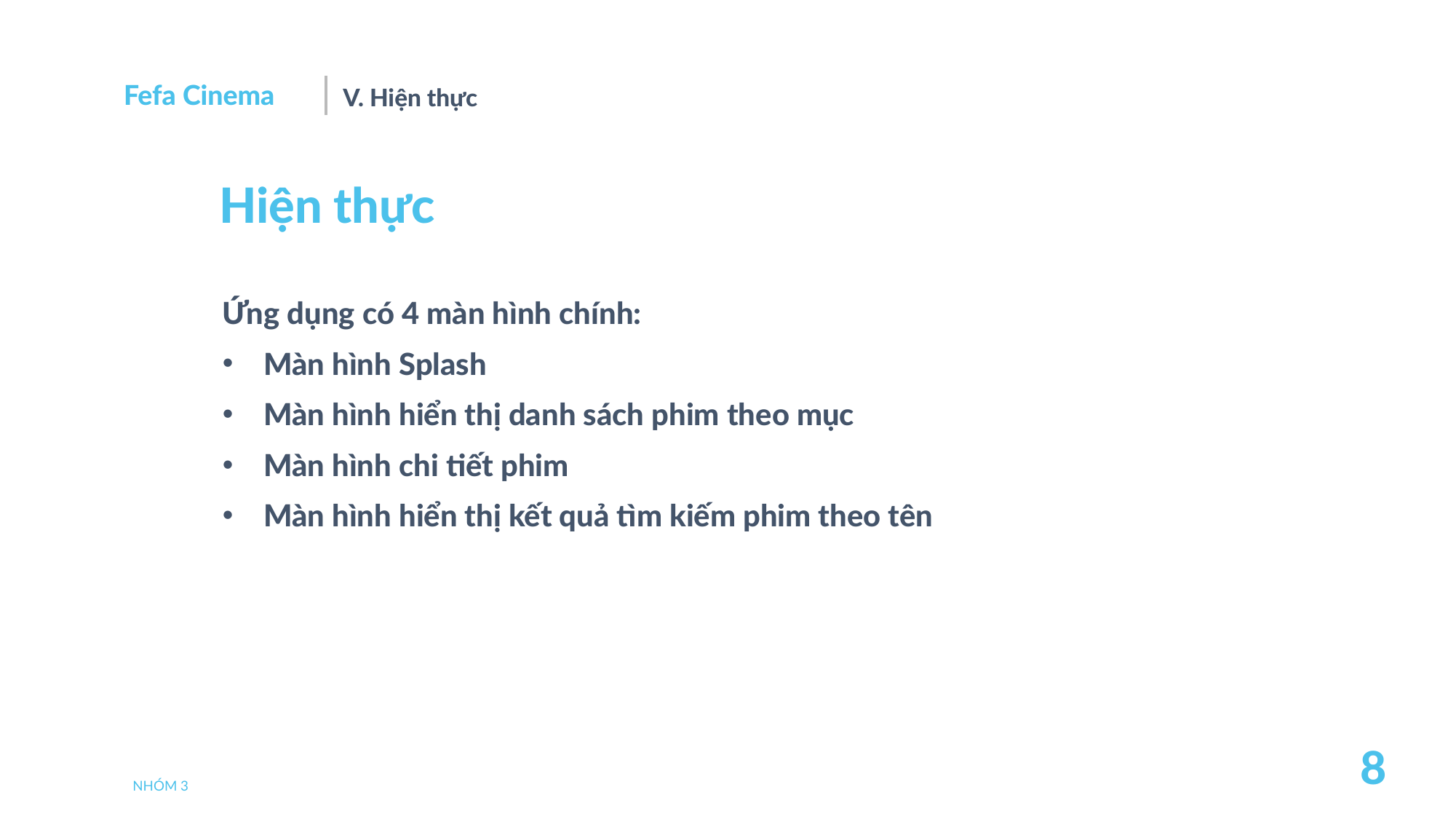

V. Hiện thực
Fefa Cinema
Hiện thực
Ứng dụng có 4 màn hình chính:
Màn hình Splash
Màn hình hiển thị danh sách phim theo mục
Màn hình chi tiết phim
Màn hình hiển thị kết quả tìm kiếm phim theo tên
8